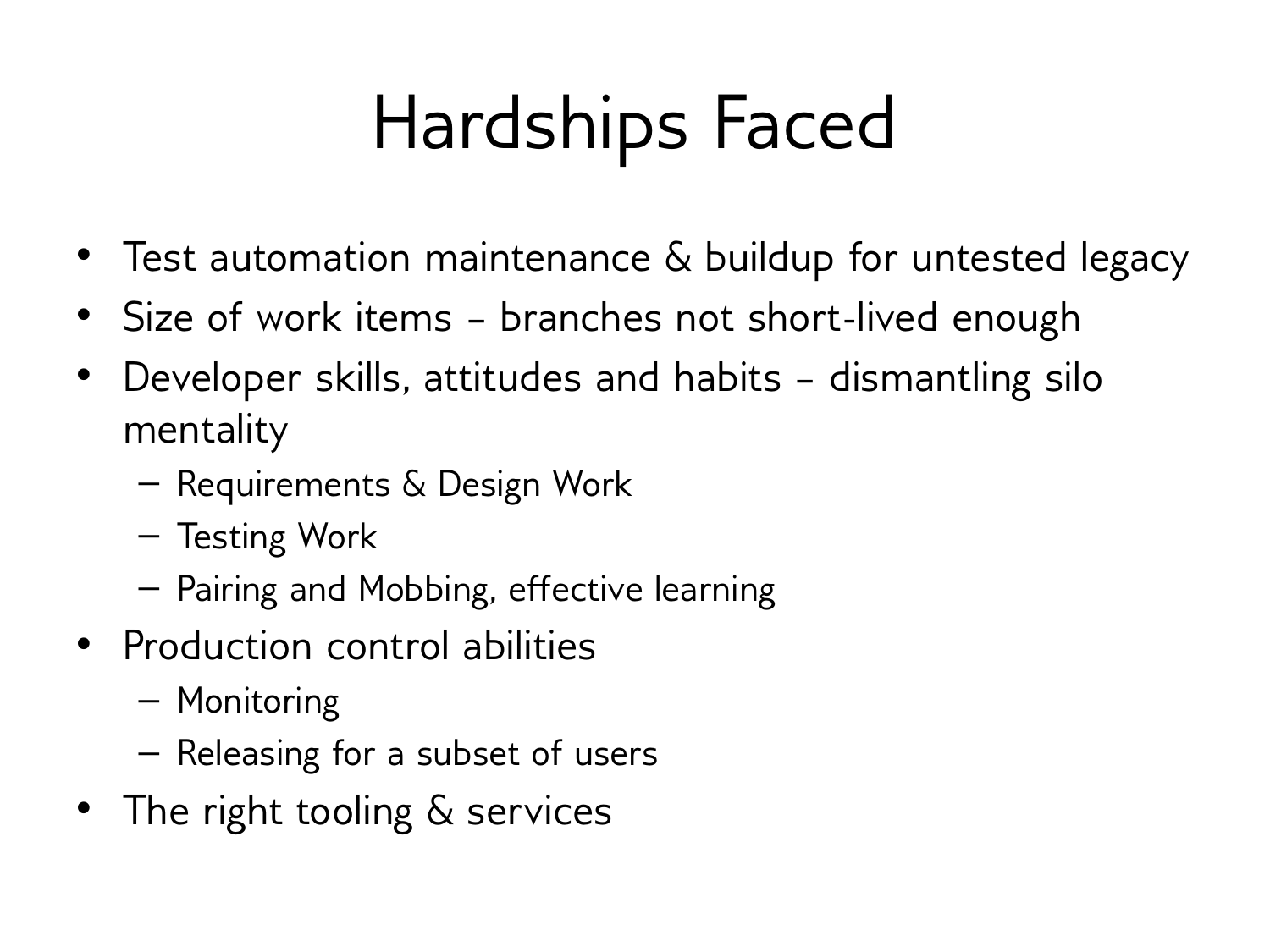

# Hardships Faced
Test automation maintenance & buildup for untested legacy
Size of work items – branches not short-lived enough
Developer skills, attitudes and habits – dismantling silo mentality
Requirements & Design Work
Testing Work
Pairing and Mobbing, effective learning
Production control abilities
Monitoring
Releasing for a subset of users
The right tooling & services